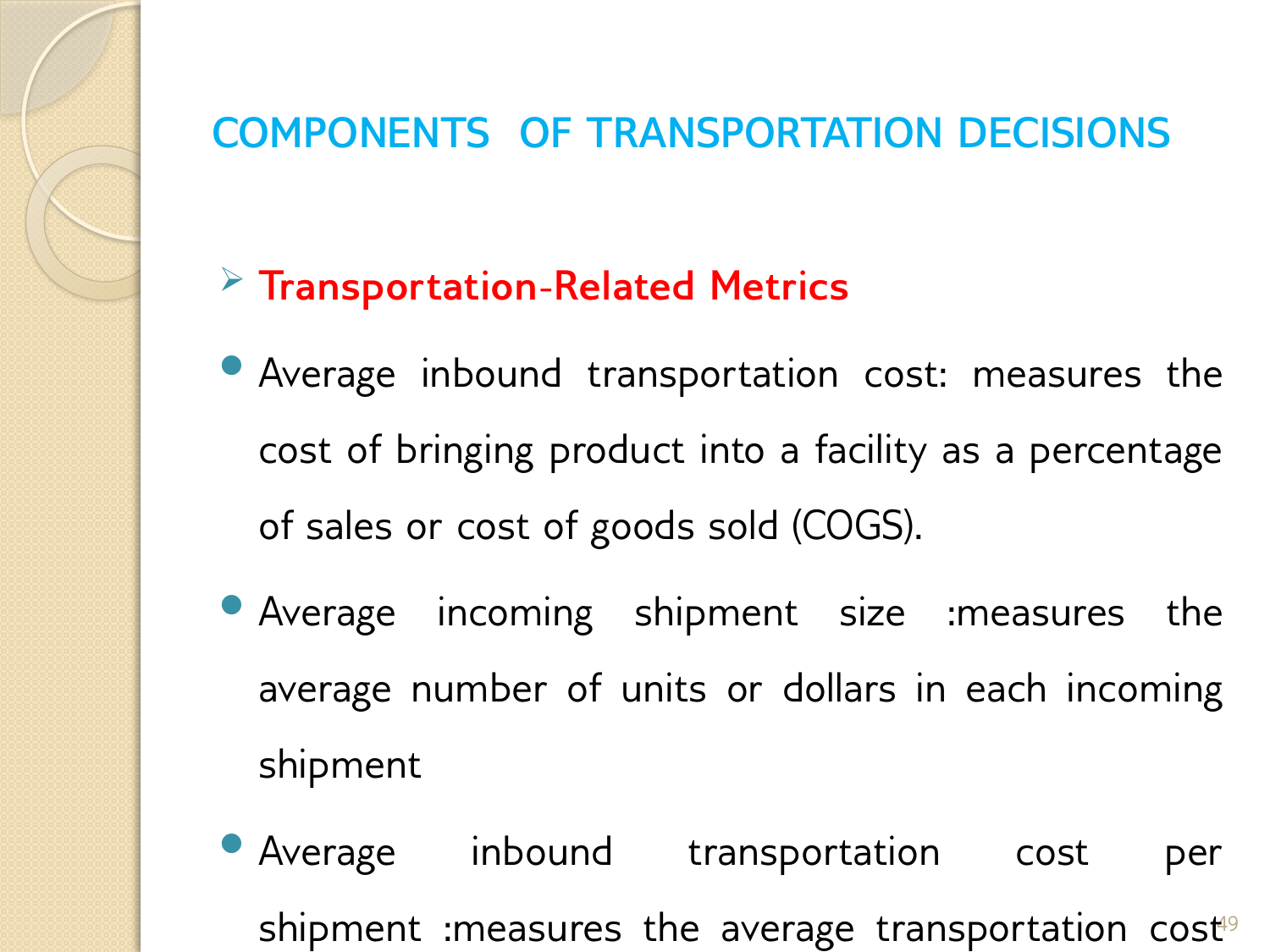

# COMPONENTS  OF TRANSPORTATION DECISIONS
Transportation-Related Metrics
Average inbound transportation cost: measures the cost of bringing product into a facility as a percentage of sales or cost of goods sold (COGS).
Average incoming shipment size :measures the average number of units or dollars in each incoming shipment
Average inbound transportation cost per shipment :measures the average transportation cost of each incoming delivery.
49